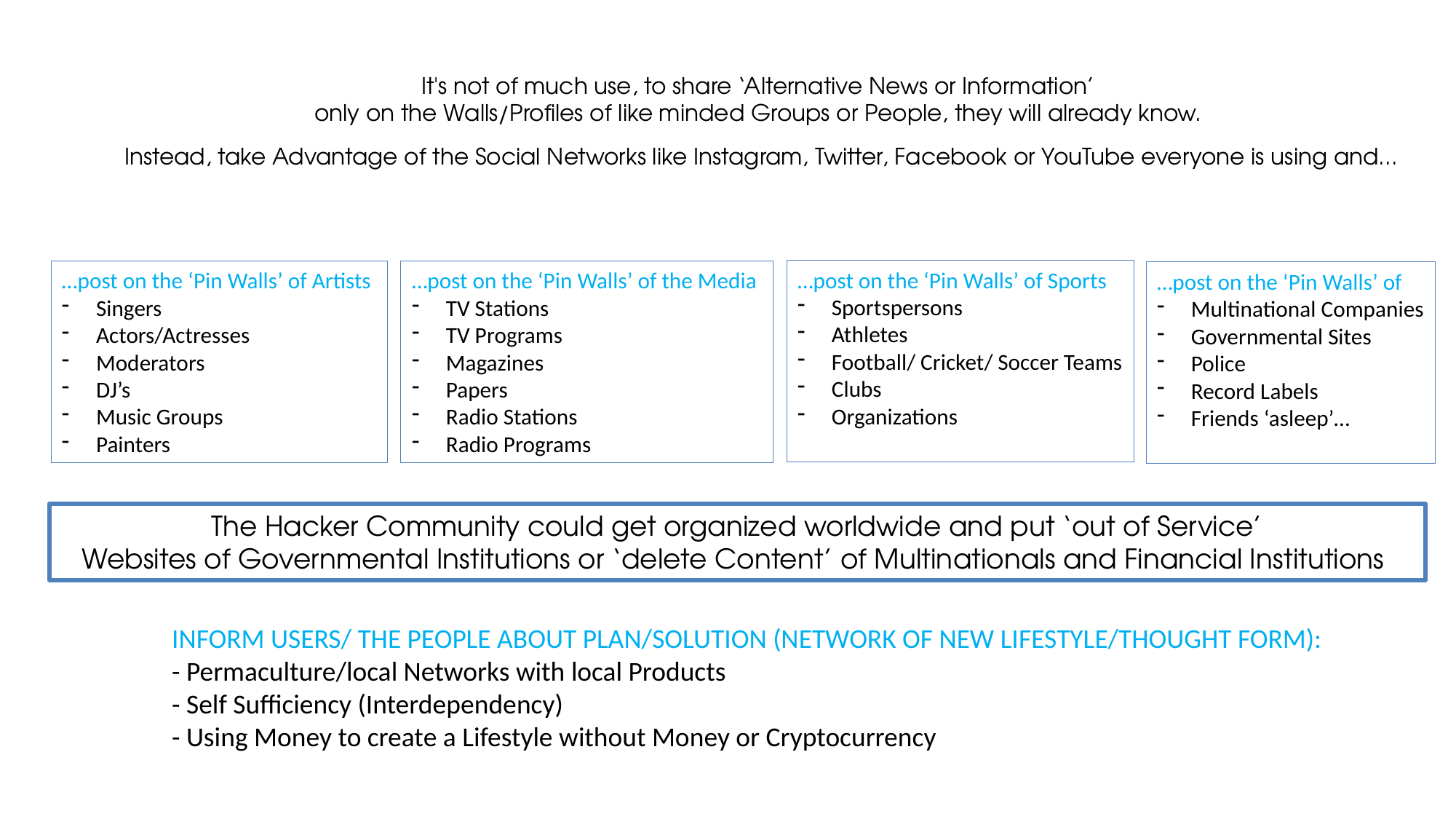

It's not of much use, to share ‘Alternative News or Information’
only on the Walls/Profiles of like minded Groups or People, they will already know.

Instead, take Advantage of the Social Networks like Instagram, Twitter, Facebook or YouTube everyone is using and...

…post on the ‘Pin Walls’ of Sports
Sportspersons
Athletes
Football/ Cricket/ Soccer Teams
Clubs
Organizations

…post on the ‘Pin Walls’ of Artists
Singers
Actors/Actresses
Moderators
DJ’s
Music Groups
Painters
…post on the ‘Pin Walls’ of the Media
TV Stations
TV Programs
Magazines
Papers
Radio Stations
Radio Programs
…post on the ‘Pin Walls’ of
Multinational Companies
Governmental Sites
Police
Record Labels
Friends ‘asleep’…

The Hacker Community could get organized worldwide and put ‘out of Service’
Websites of Governmental Institutions or ‘delete Content’ of Multinationals and Financial Institutions

INFORM USERS/ THE PEOPLE ABOUT PLAN/SOLUTION (NETWORK OF NEW LIFESTYLE/THOUGHT FORM):
- Permaculture/local Networks with local Products
- Self Sufficiency (Interdependency)
- Using Money to create a Lifestyle without Money or Cryptocurrency